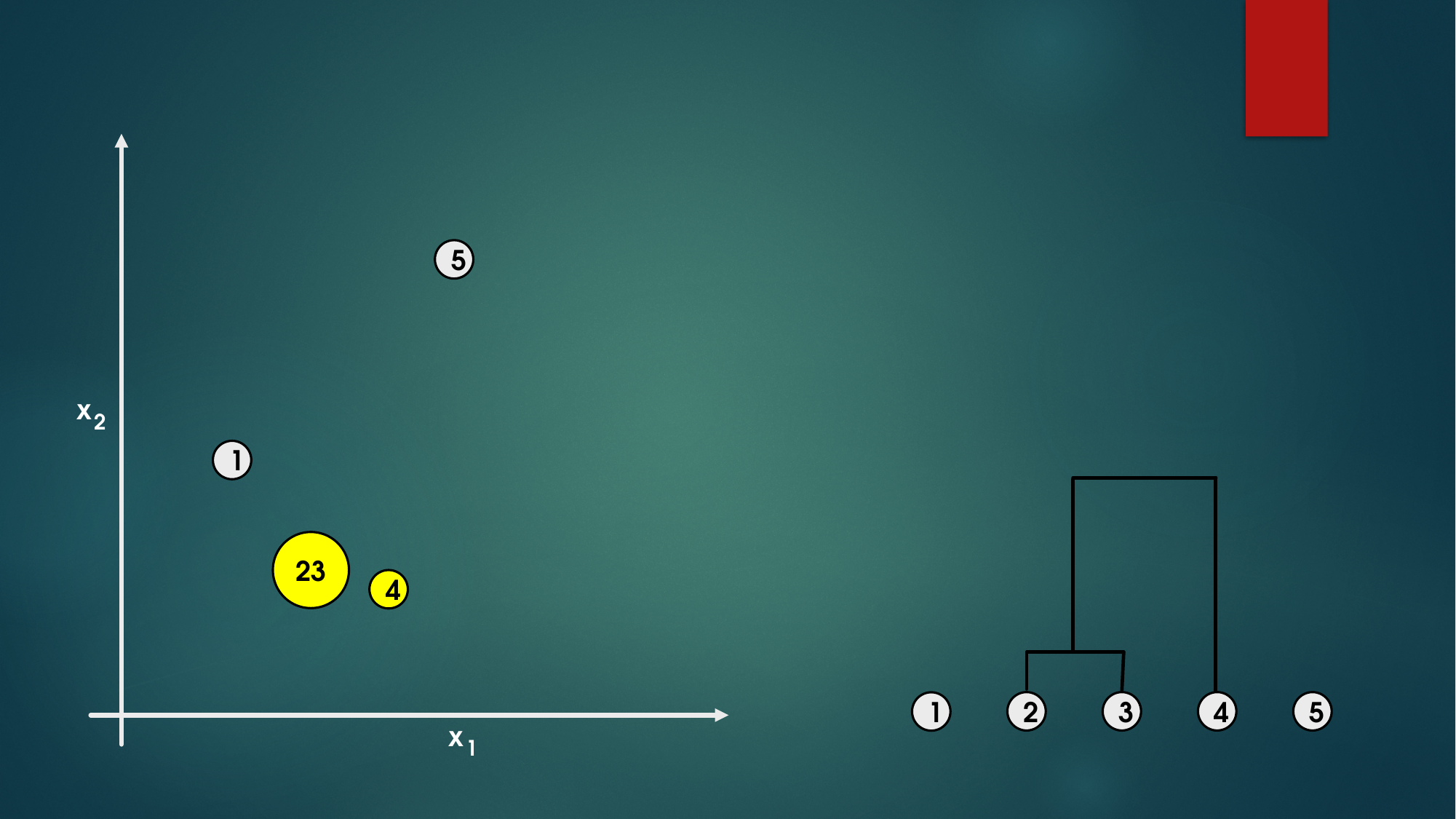

5
x
2
1
23
4
2
3
4
5
1
x
1